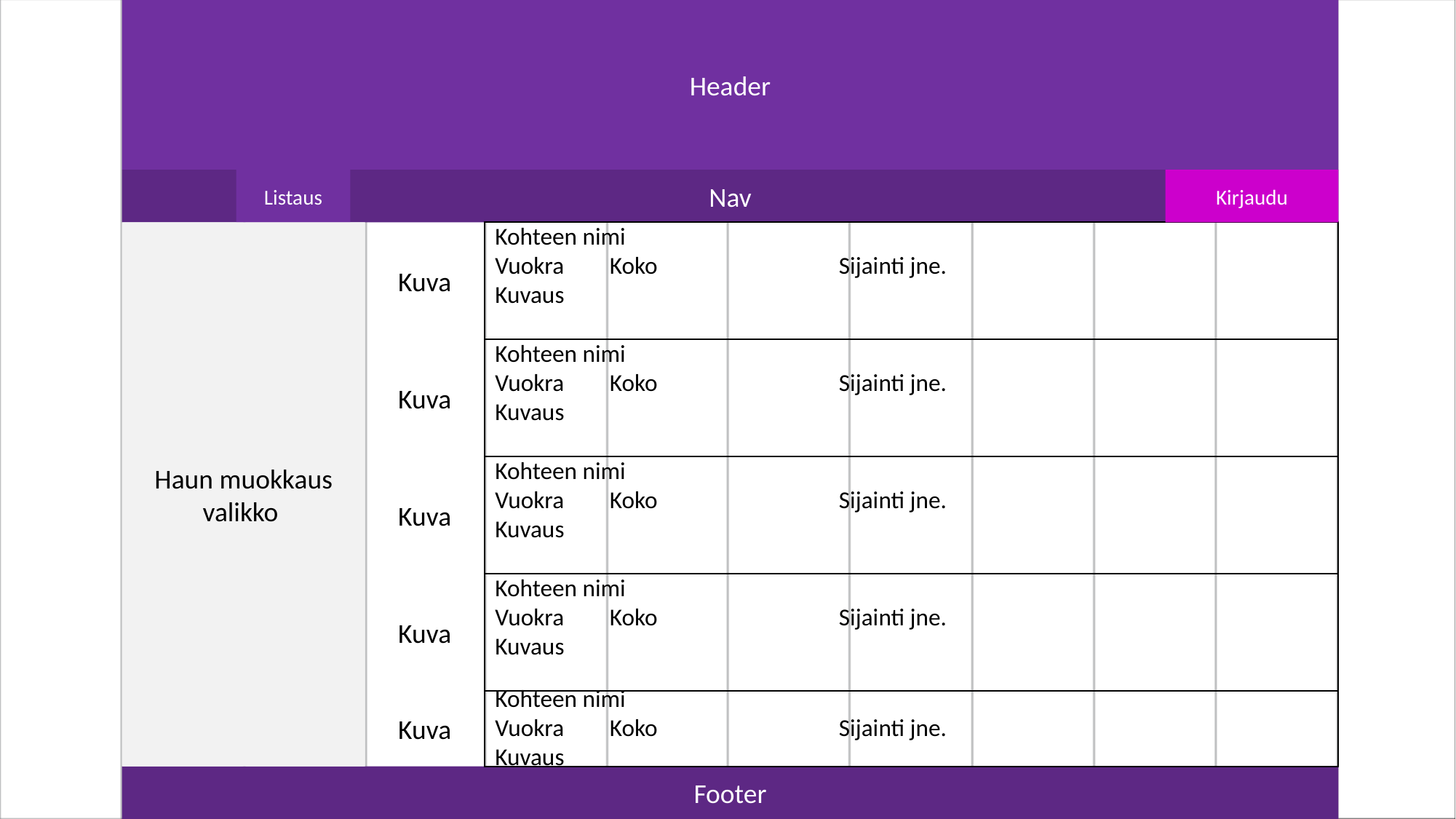

Header
Listaus
Nav
Kirjaudu
Kuva
Kohteen nimi
Vuokra	 Koko		   Sijainti jne.
Kuvaus

Haun muokkaus valikko

Kuva
Kohteen nimi
Vuokra	 Koko		   Sijainti jne.
Kuvaus

Kuva
Kohteen nimi
Vuokra	 Koko		   Sijainti jne.
Kuvaus

Kuva
Kohteen nimi
Vuokra	 Koko		   Sijainti jne.
Kuvaus

Kohteen nimi
Vuokra	 Koko		   Sijainti jne.
Kuvaus

Kuva
Footer